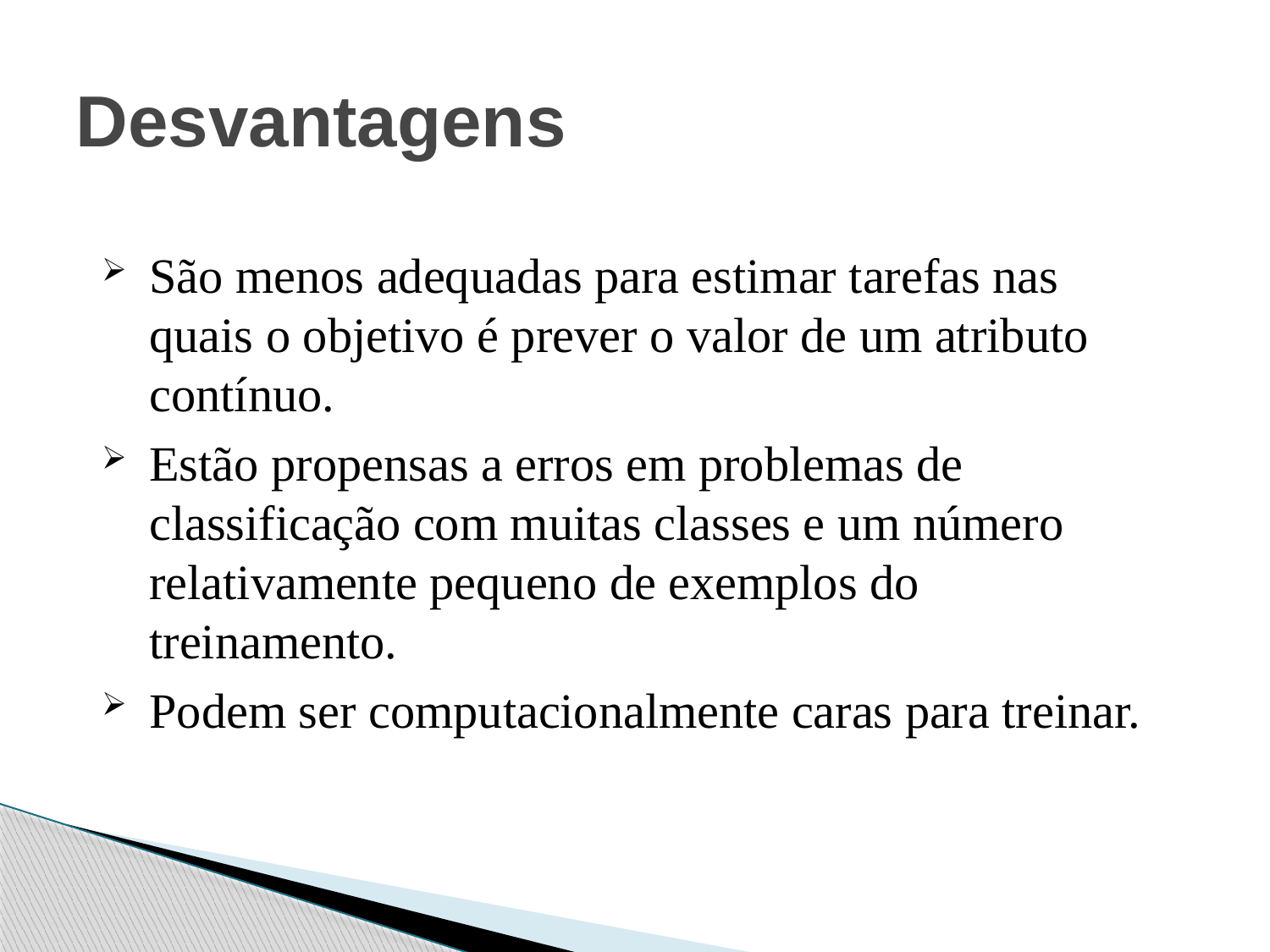

# Desvantagens
São menos adequadas para estimar tarefas nas quais o objetivo é prever o valor de um atributo contínuo.
Estão propensas a erros em problemas de classificação com muitas classes e um número relativamente pequeno de exemplos do treinamento.
Podem ser computacionalmente caras para treinar.